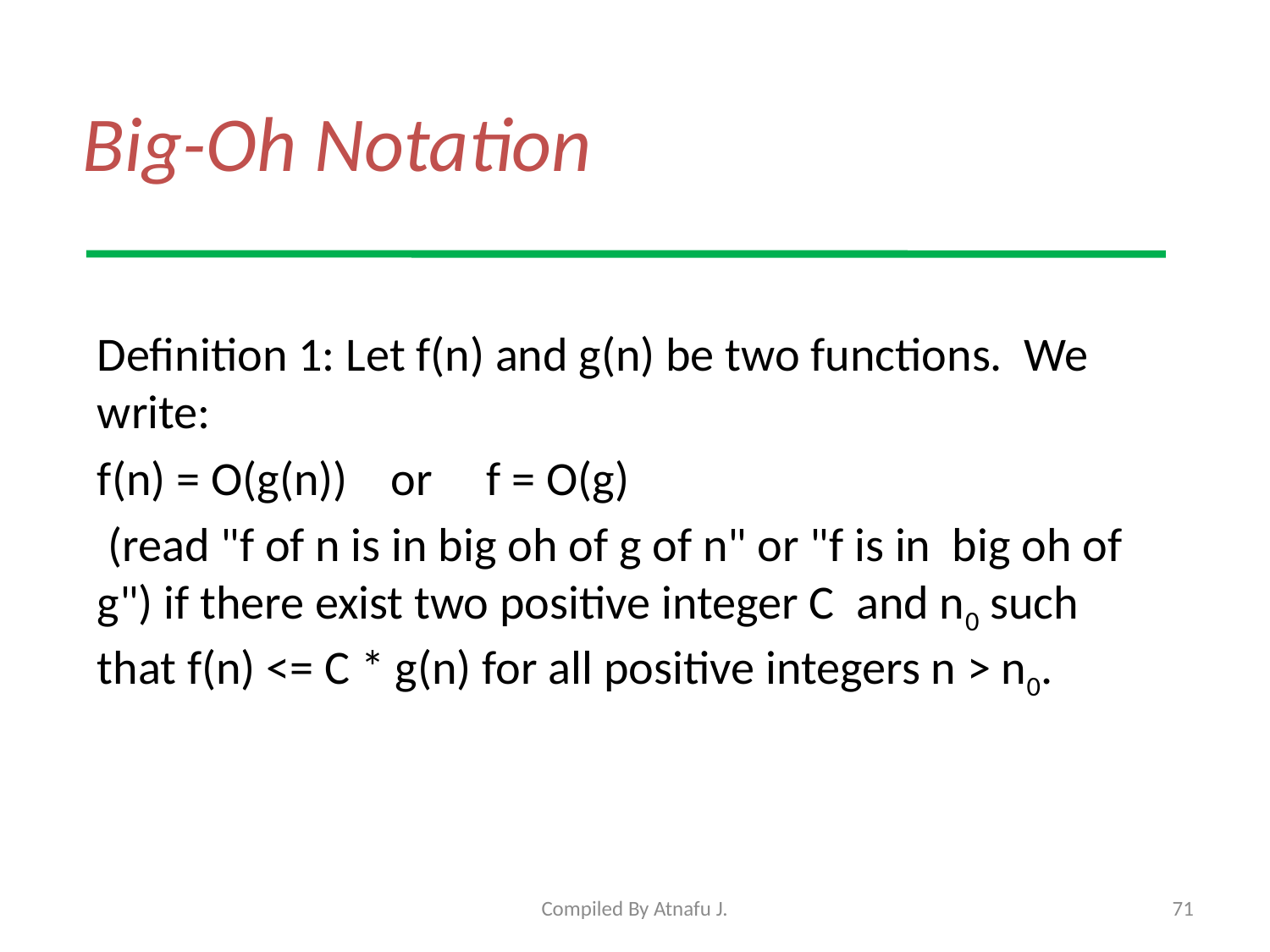

# Big-Oh Notation
Definition 1: Let f(n) and g(n) be two functions.  We write:
f(n) = O(g(n))    or     f = O(g)
 (read "f of n is in big oh of g of n" or "f is in  big oh of g") if there exist two positive integer C  and n0 such that f(n) <= C * g(n) for all positive integers n > n0.

Compiled By Atnafu J.
71